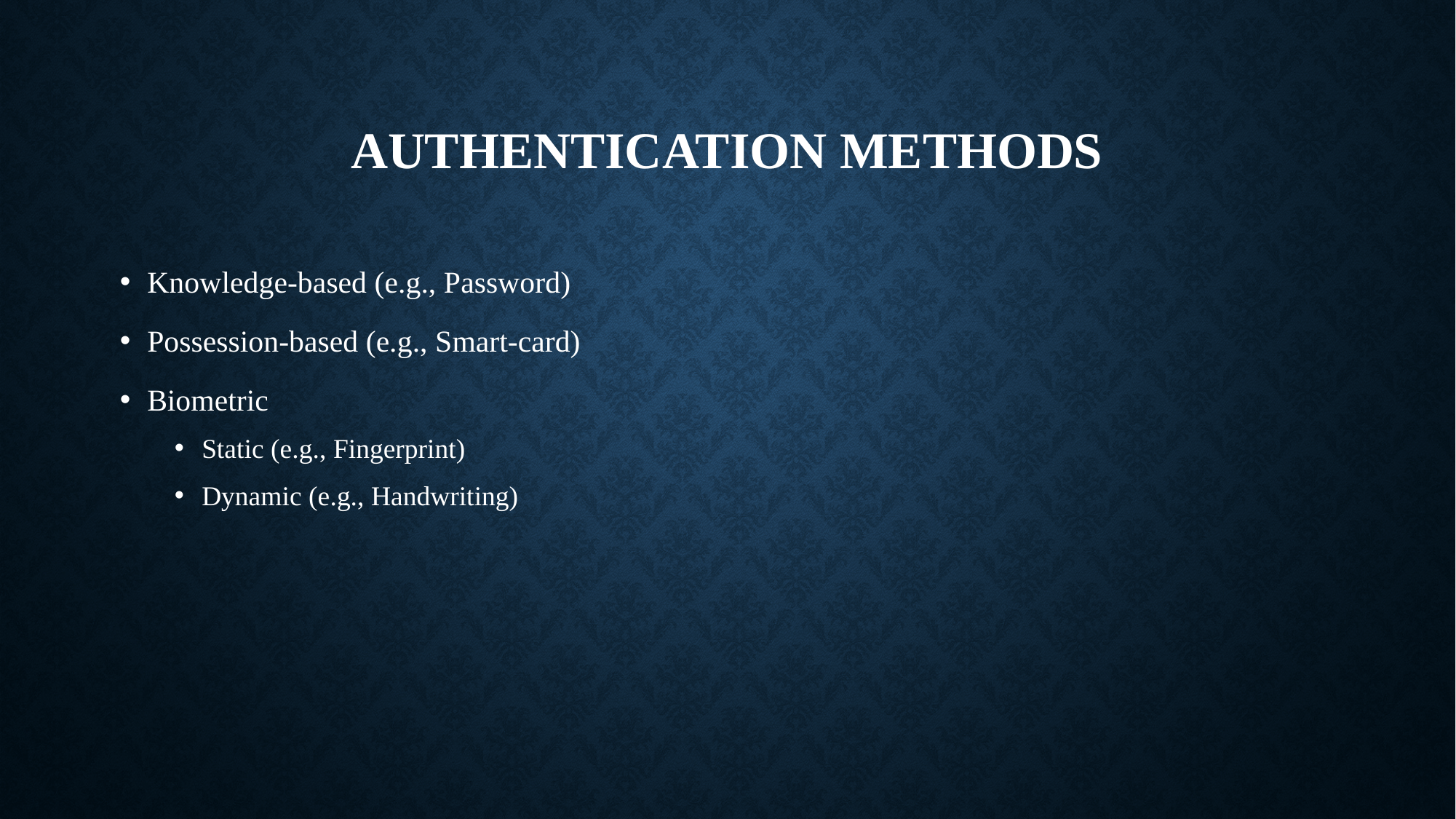

# Authentication methods
Knowledge-based (e.g., Password)
Possession-based (e.g., Smart-card)
Biometric
Static (e.g., Fingerprint)
Dynamic (e.g., Handwriting)